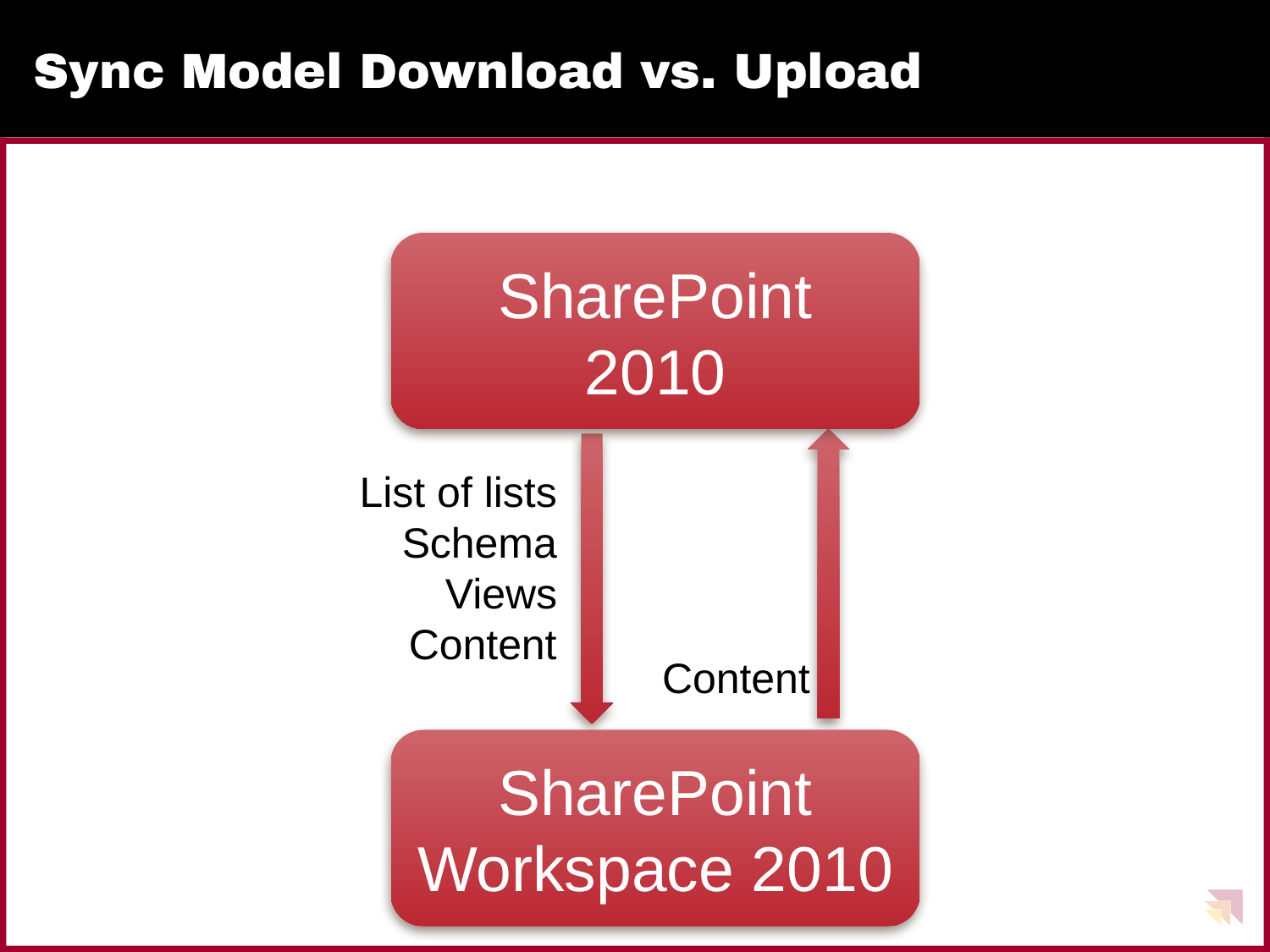

# Sync Model Download vs. Upload
SharePoint
2010

List of lists
Schema
Views
Content
Content
SharePoint
Workspace 2010